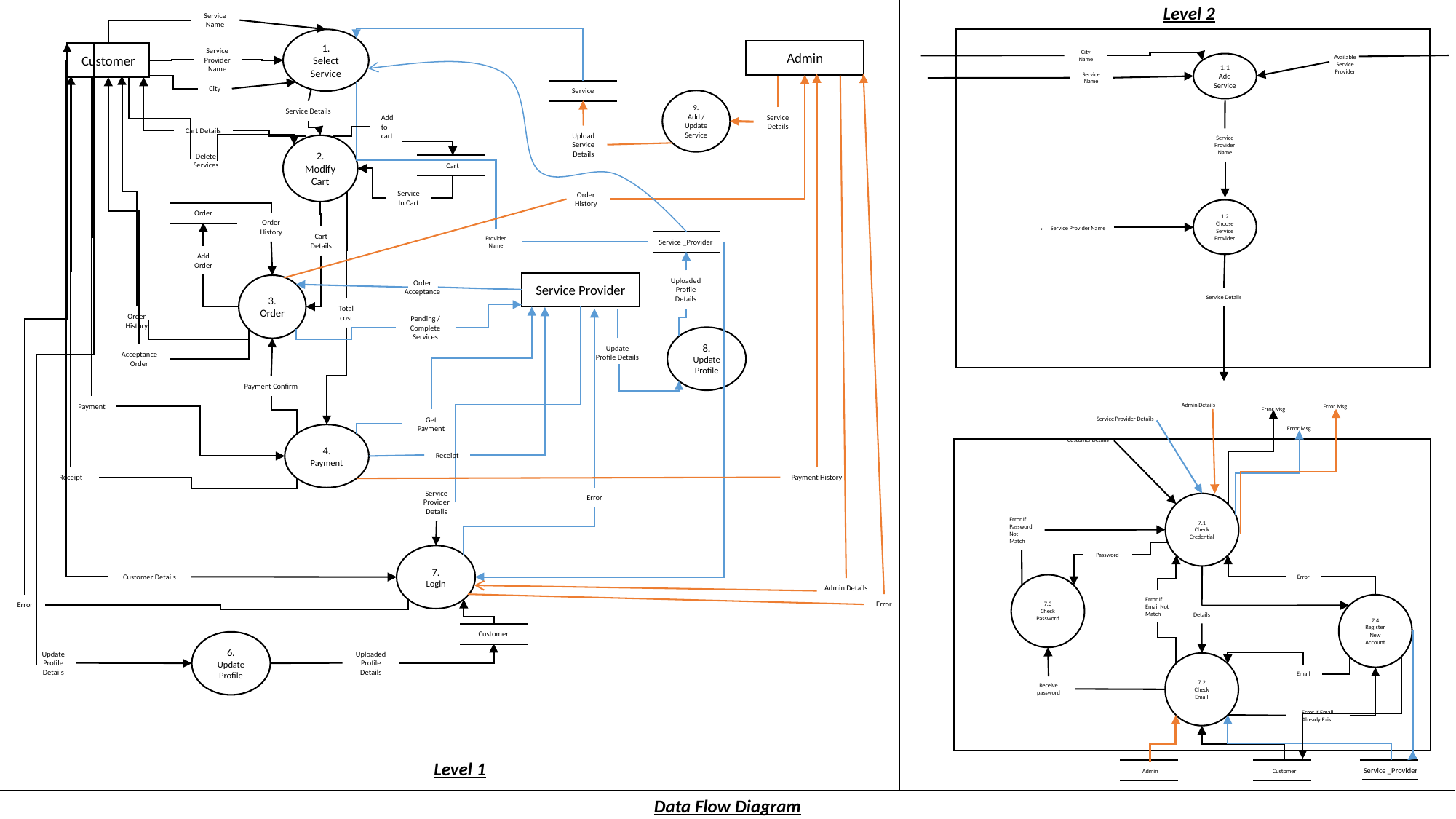

Level 2
Service Name
#
1.
Select Service

Service Provider Name
Admin
City Name
Customer
Available Service Provider
1.1
Add Service

Service Name
City
Service
9.
Add / Update Service
Service Details
Service Details
Add to cart
Cart Details
Upload Service Details
Service Provider Name
2. Modify Cart
Delete Services
Cart
Service In Cart
Order History

1.2
Choose Service Provider
Order
Order History
Service Provider Name
Cart Details
Provider Name
Service _Provider
Add Order
Uploaded Profile Details
Service Provider
Order Acceptance
3.
Order
Service Details
Total cost
Order History
Pending / Complete Services
8.
Update Profile
Update Profile Details
Acceptance Order
Payment Confirm
Admin Details
Payment
Error Msg
Error Msg
Get Payment
Service Provider Details
Error Msg
4.
Payment
Customer Details

Receipt
Receipt
Payment History
Service Provider Details
Error
7.1
Check Credential
Error If Password Not Match
7.
Login
Password
Customer Details
Error
7.3
Check
Password
Admin Details

Error If Email Not Match

Error
7.4
Register New Account
Error
Details
Customer
6.
Update Profile
Uploaded Profile Details
Update Profile Details
7.2
Check
Email
Email
Receive password
Error If Email Already Exist
Level 1
Service _Provider
Customer
Admin
Data Flow Diagram